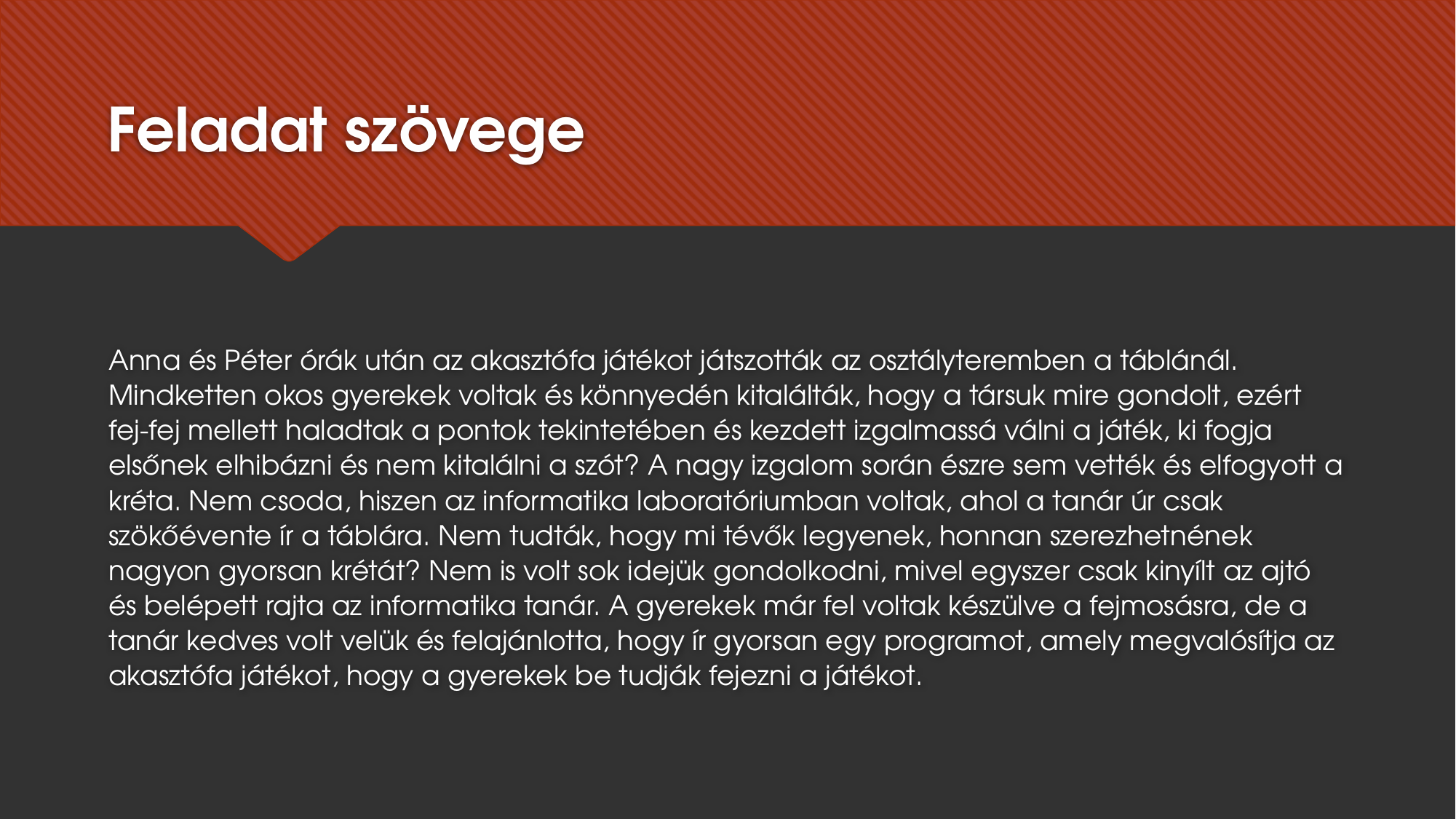

# Feladat szövege
Anna és Péter órák után az akasztófa játékot játszották az osztályteremben a táblánál. Mindketten okos gyerekek voltak és könnyedén kitalálták, hogy a társuk mire gondolt, ezért fej-fej mellett haladtak a pontok tekintetében és kezdett izgalmassá válni a játék, ki fogja elsőnek elhibázni és nem kitalálni a szót? A nagy izgalom során észre sem vették és elfogyott a kréta. Nem csoda, hiszen az informatika laboratóriumban voltak, ahol a tanár úr csak szökőévente ír a táblára. Nem tudták, hogy mi tévők legyenek, honnan szerezhetnének nagyon gyorsan krétát? Nem is volt sok idejük gondolkodni, mivel egyszer csak kinyílt az ajtó és belépett rajta az informatika tanár. A gyerekek már fel voltak készülve a fejmosásra, de a tanár kedves volt velük és felajánlotta, hogy ír gyorsan egy programot, amely megvalósítja az akasztófa játékot, hogy a gyerekek be tudják fejezni a játékot.